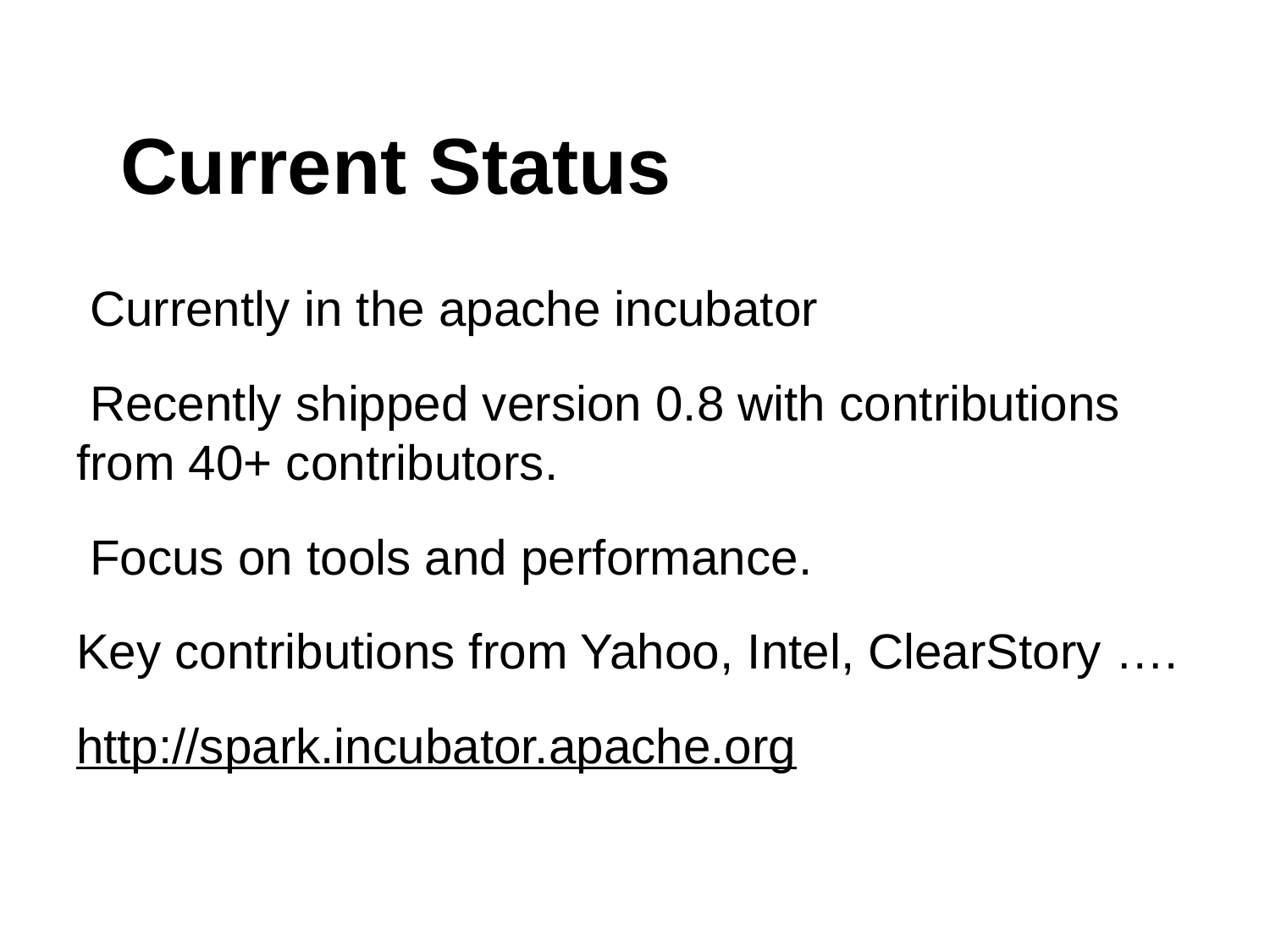

# Current Status
 Currently in the apache incubator
 Recently shipped version 0.8 with contributions from 40+ contributors.
 Focus on tools and performance.
Key contributions from Yahoo, Intel, ClearStory ….
http://spark.incubator.apache.org